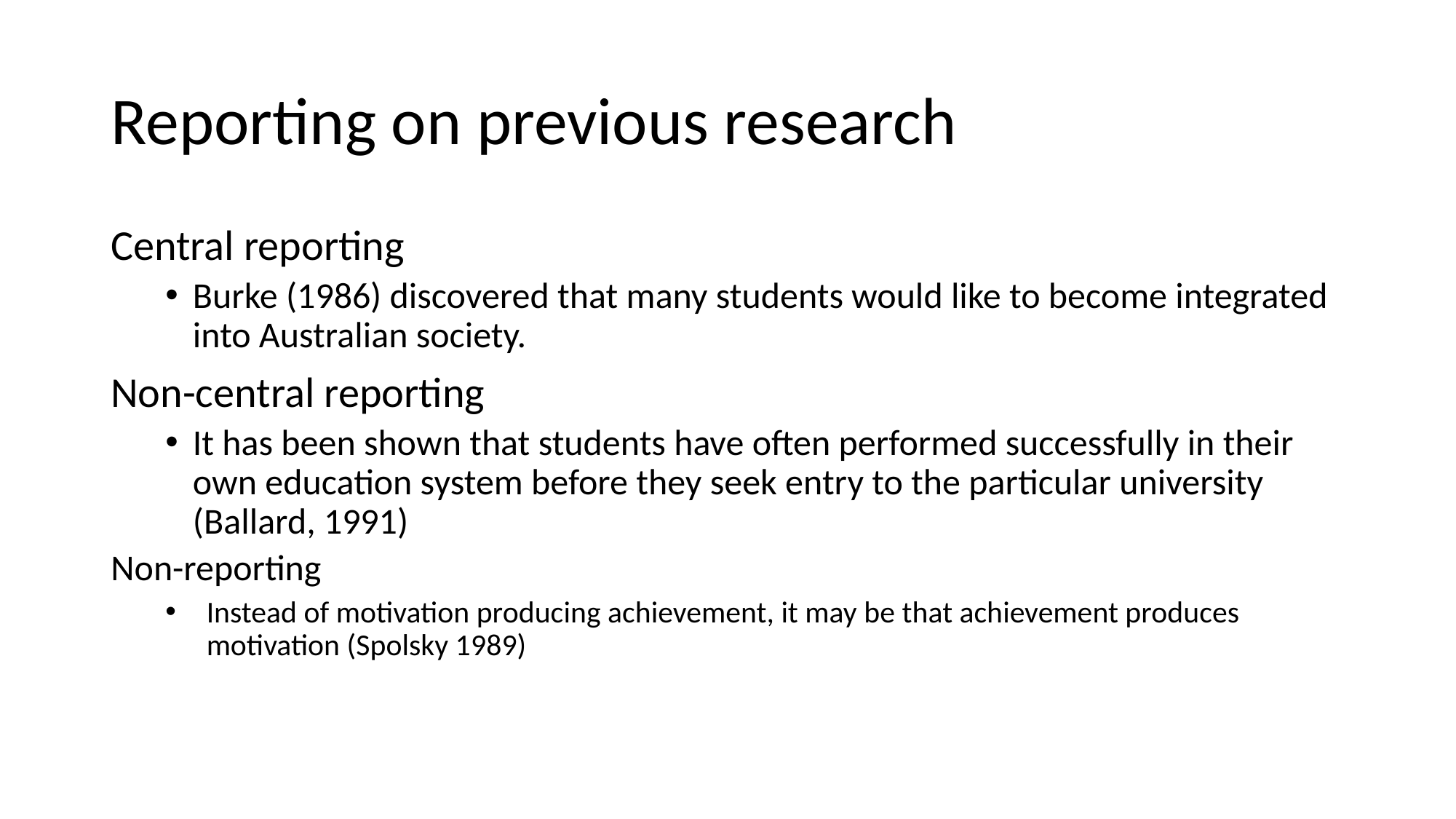

# Reporting on previous research
Central reporting
Burke (1986) discovered that many students would like to become integrated into Australian society.
Non-central reporting
It has been shown that students have often performed successfully in their own education system before they seek entry to the particular university (Ballard, 1991)
Non-reporting
Instead of motivation producing achievement, it may be that achievement produces motivation (Spolsky 1989)